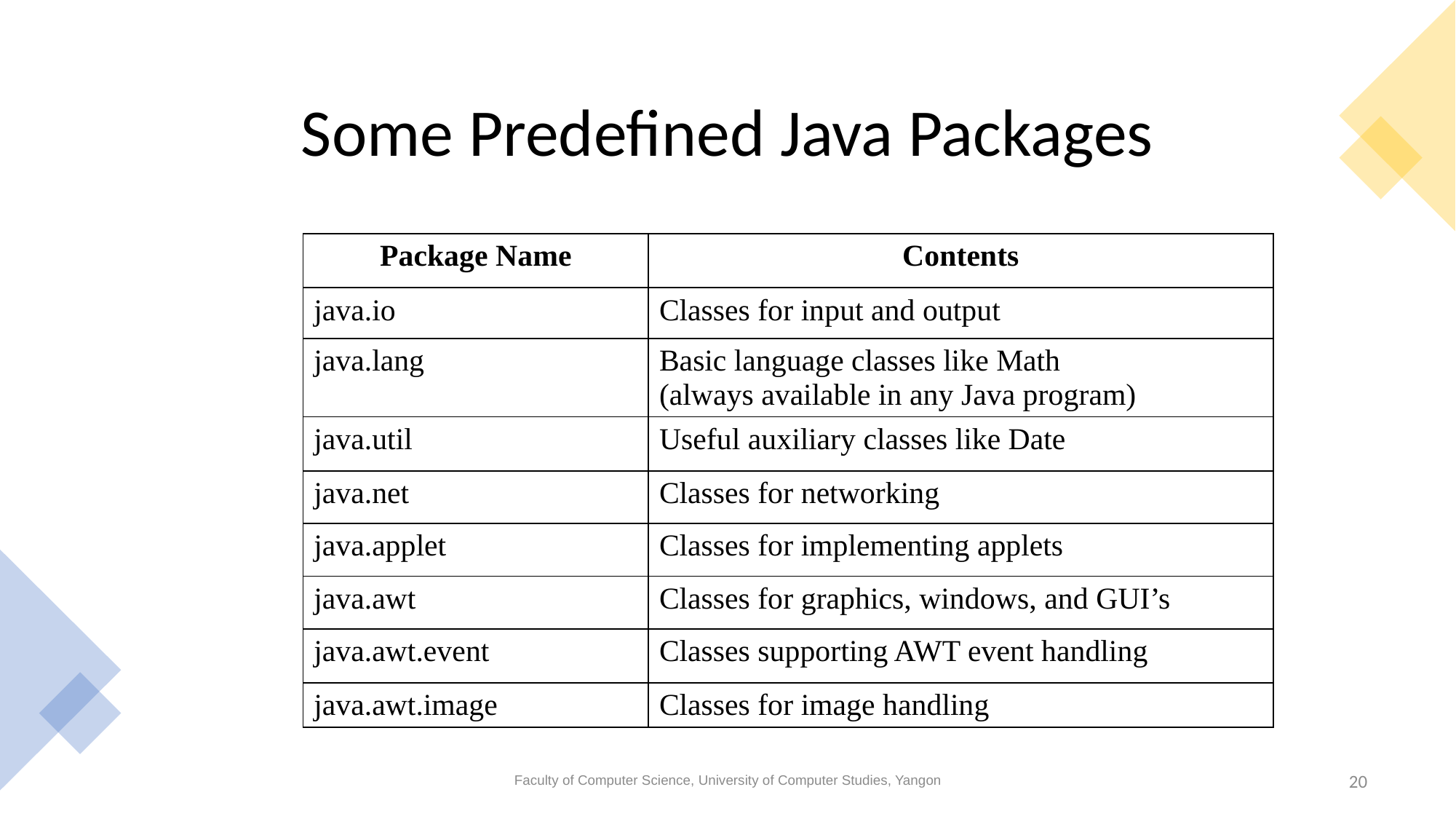

# Some Predefined Java Packages
| Package Name | Contents |
| --- | --- |
| java.io | Classes for input and output |
| java.lang | Basic language classes like Math (always available in any Java program) |
| java.util | Useful auxiliary classes like Date |
| java.net | Classes for networking |
| java.applet | Classes for implementing applets |
| java.awt | Classes for graphics, windows, and GUI’s |
| java.awt.event | Classes supporting AWT event handling |
| java.awt.image | Classes for image handling |

Faculty of Computer Science, University of Computer Studies, Yangon
20